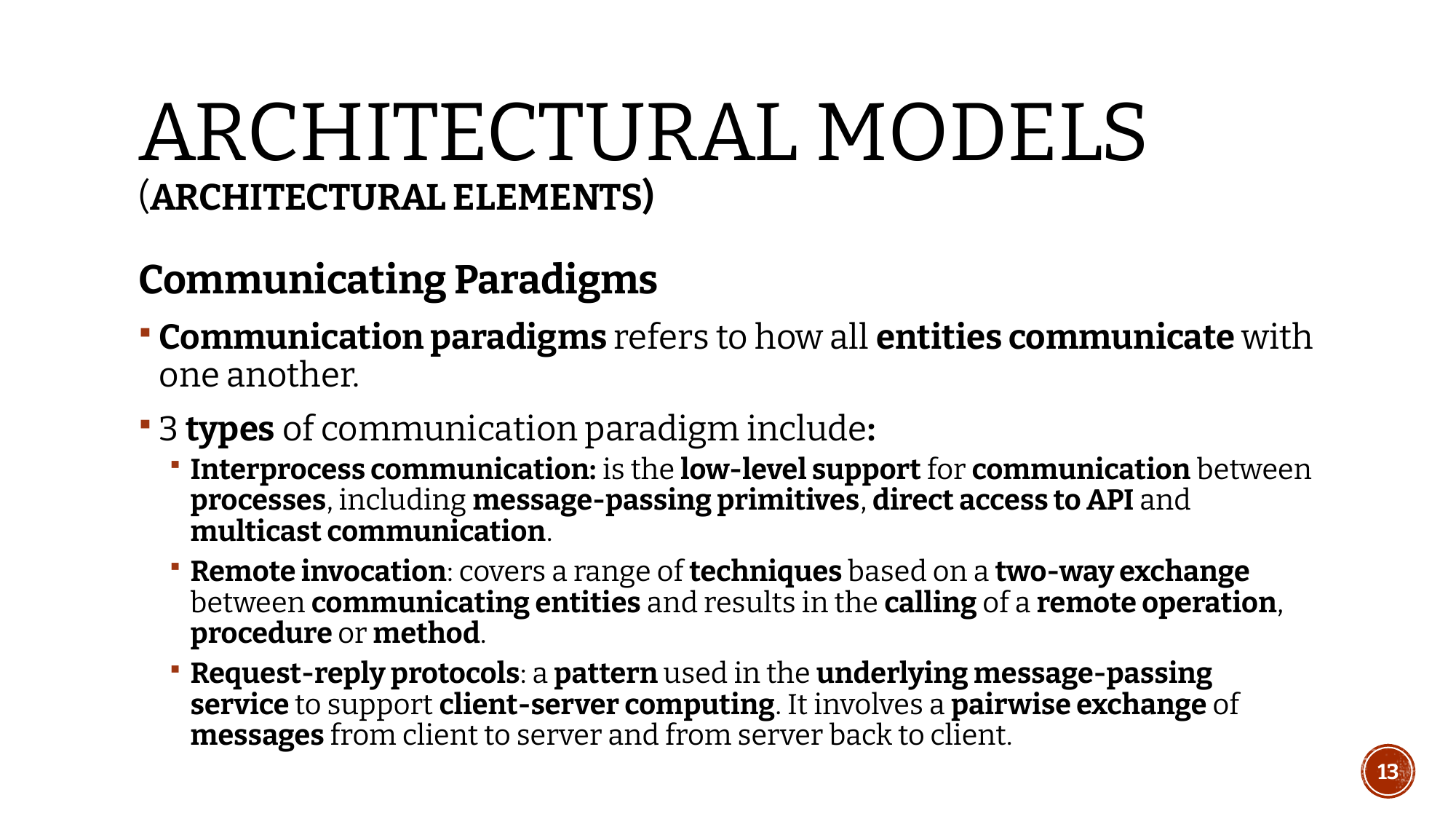

# Architectural models (Architectural elements)
Communicating Paradigms
Communication paradigms refers to how all entities communicate with one another.
3 types of communication paradigm include:
Interprocess communication: is the low-level support for communication between processes, including message-passing primitives, direct access to API and multicast communication.
Remote invocation: covers a range of techniques based on a two-way exchange between communicating entities and results in the calling of a remote operation, procedure or method.
Request-reply protocols: a pattern used in the underlying message-passing service to support client-server computing. It involves a pairwise exchange of messages from client to server and from server back to client.

13